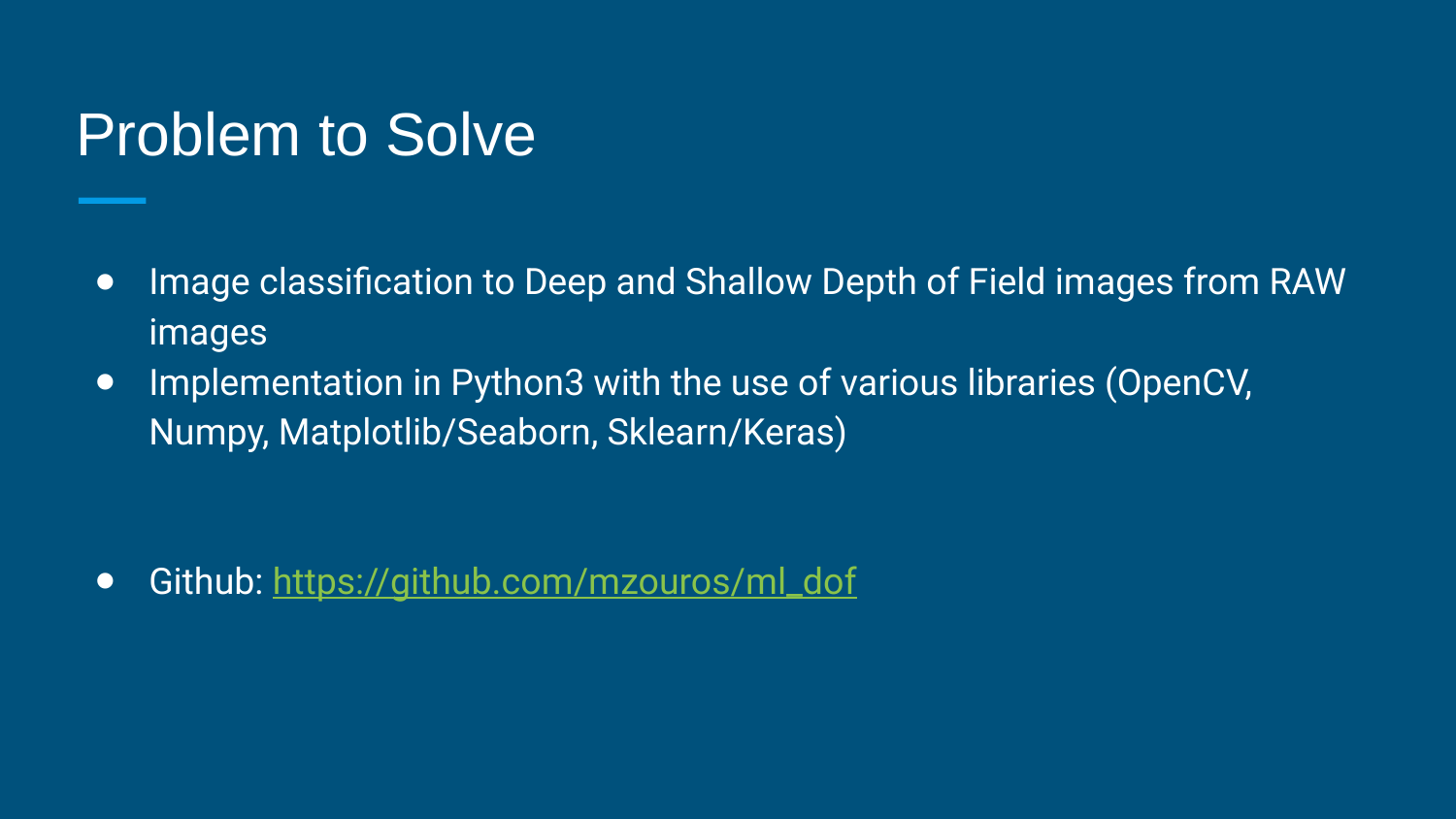

Problem to Solve
Image classification to Deep and Shallow Depth of Field images from RAW images
Implementation in Python3 with the use of various libraries (OpenCV, Numpy, Matplotlib/Seaborn, Sklearn/Keras)

Github: https://github.com/mzouros/ml_dof